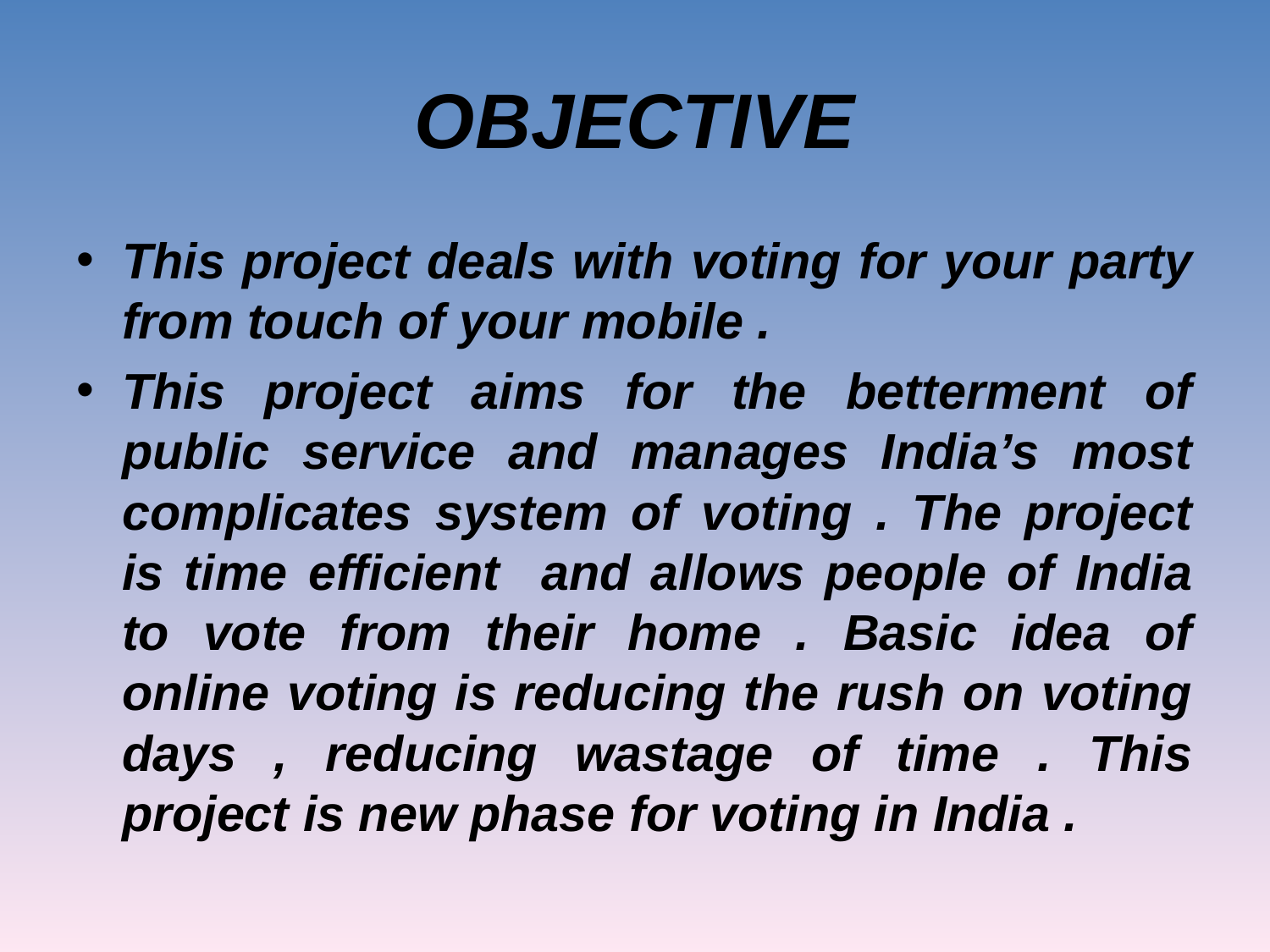

# OBJECTIVE
This project deals with voting for your party from touch of your mobile .
This project aims for the betterment of public service and manages India’s most complicates system of voting . The project is time efficient  and allows people of India to vote from their home . Basic idea of online voting is reducing the rush on voting days , reducing wastage of time . This project is new phase for voting in India .